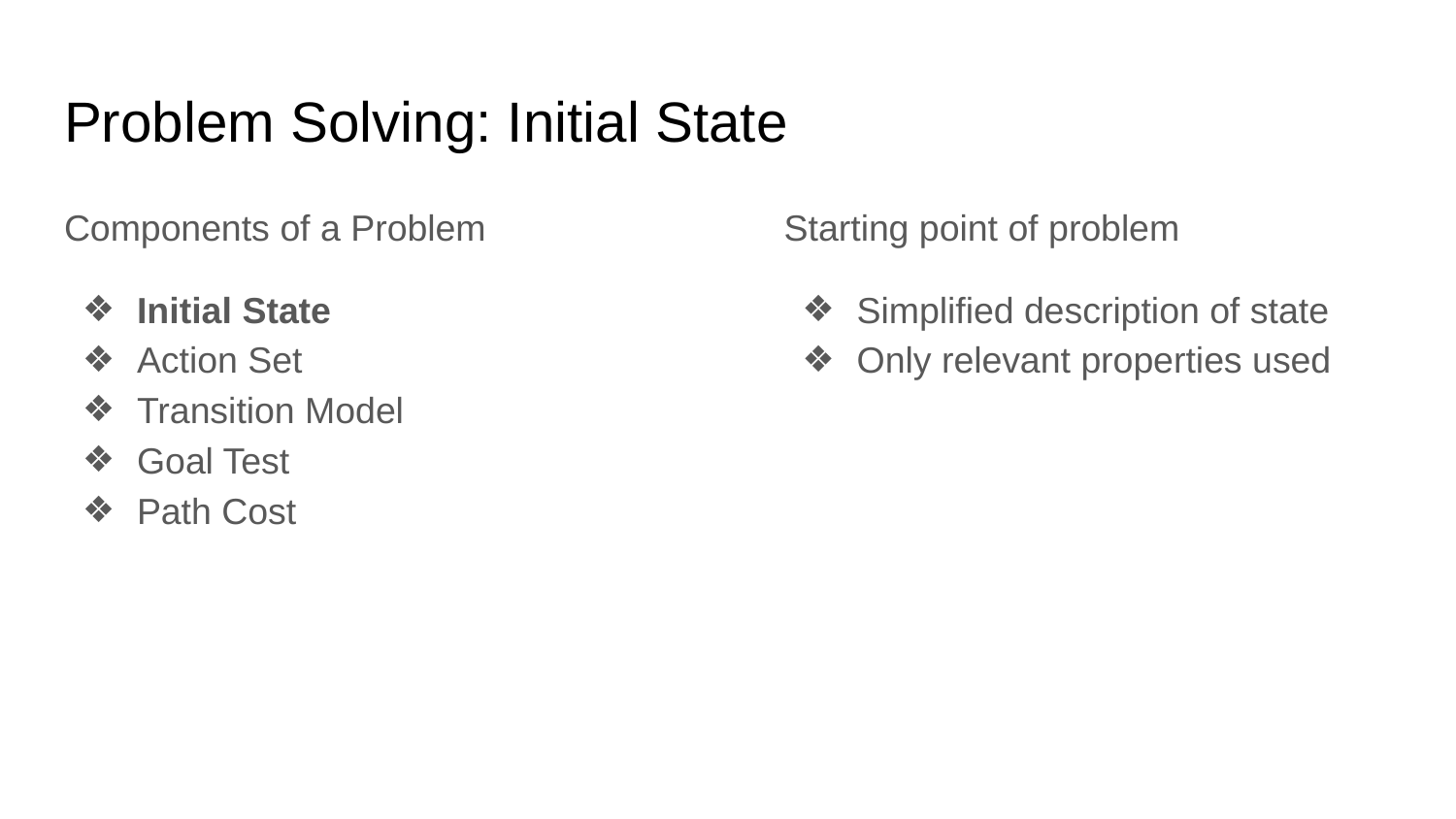

# Problem Solving: Initial State
Components of a Problem
Initial State
Action Set
Transition Model
Goal Test
Path Cost
Starting point of problem
Simplified description of state
Only relevant properties used